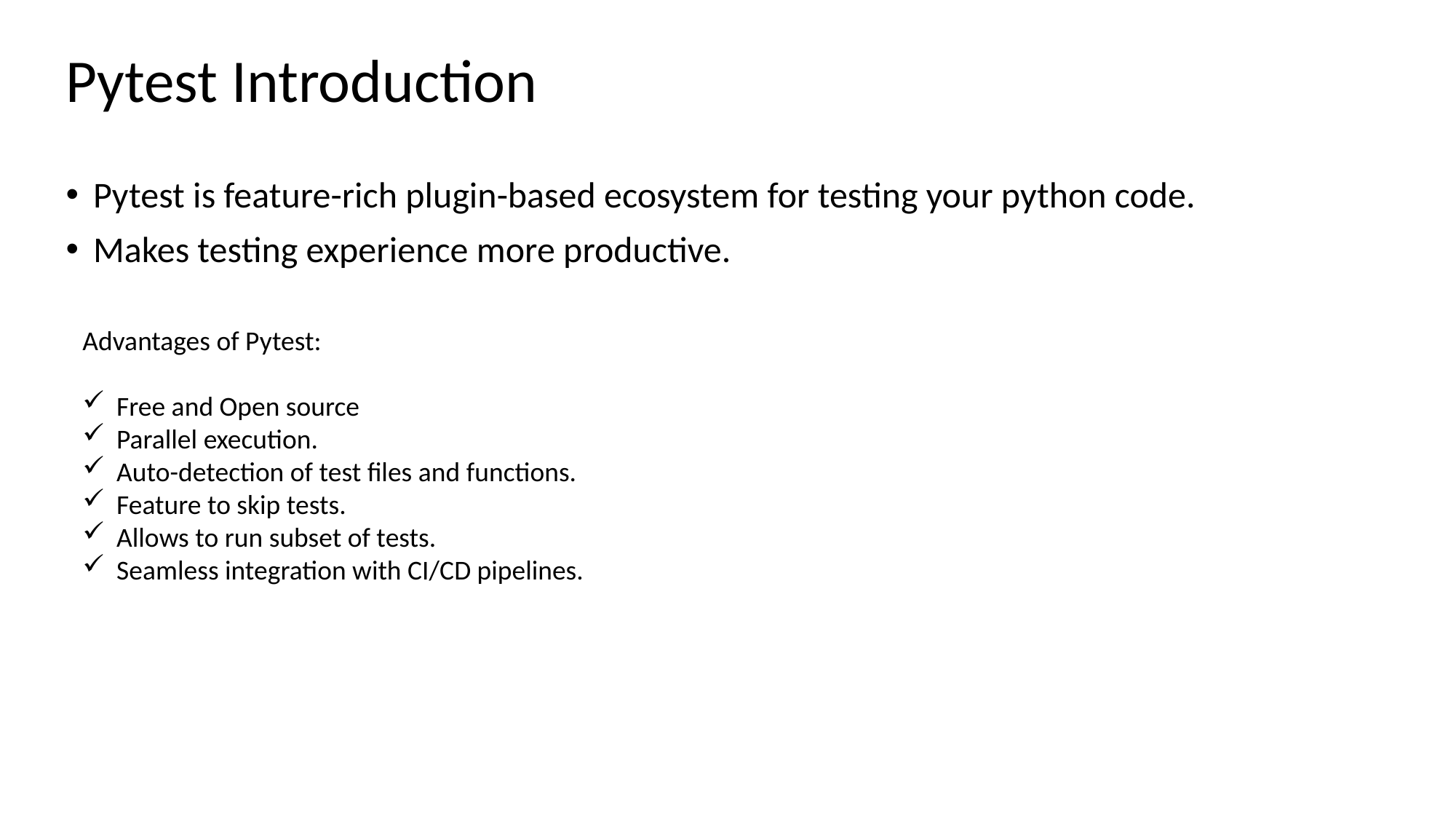

# Pytest Introduction
Pytest is feature-rich plugin-based ecosystem for testing your python code.
Makes testing experience more productive.

Advantages of Pytest:

Free and Open source
Parallel execution.
Auto-detection of test files and functions.
Feature to skip tests.
Allows to run subset of tests.
Seamless integration with CI/CD pipelines.